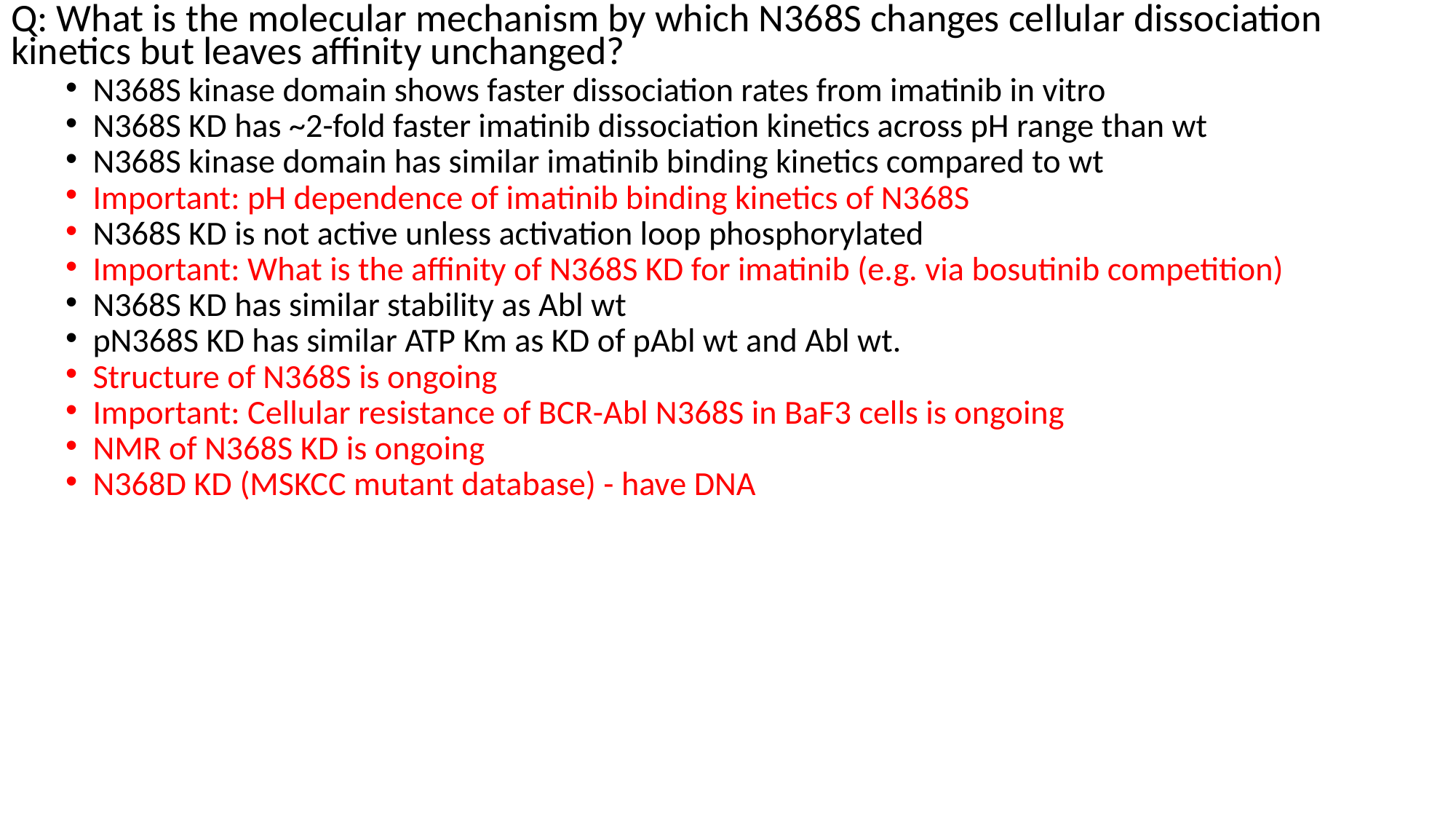

Q: What is the molecular mechanism by which N368S changes cellular dissociation kinetics but leaves affinity unchanged?
N368S kinase domain shows faster dissociation rates from imatinib in vitro
N368S KD has ~2-fold faster imatinib dissociation kinetics across pH range than wt
N368S kinase domain has similar imatinib binding kinetics compared to wt
Important: pH dependence of imatinib binding kinetics of N368S
N368S KD is not active unless activation loop phosphorylated
Important: What is the affinity of N368S KD for imatinib (e.g. via bosutinib competition)
N368S KD has similar stability as Abl wt
pN368S KD has similar ATP Km as KD of pAbl wt and Abl wt.
Structure of N368S is ongoing
Important: Cellular resistance of BCR-Abl N368S in BaF3 cells is ongoing
NMR of N368S KD is ongoing
N368D KD (MSKCC mutant database) - have DNA